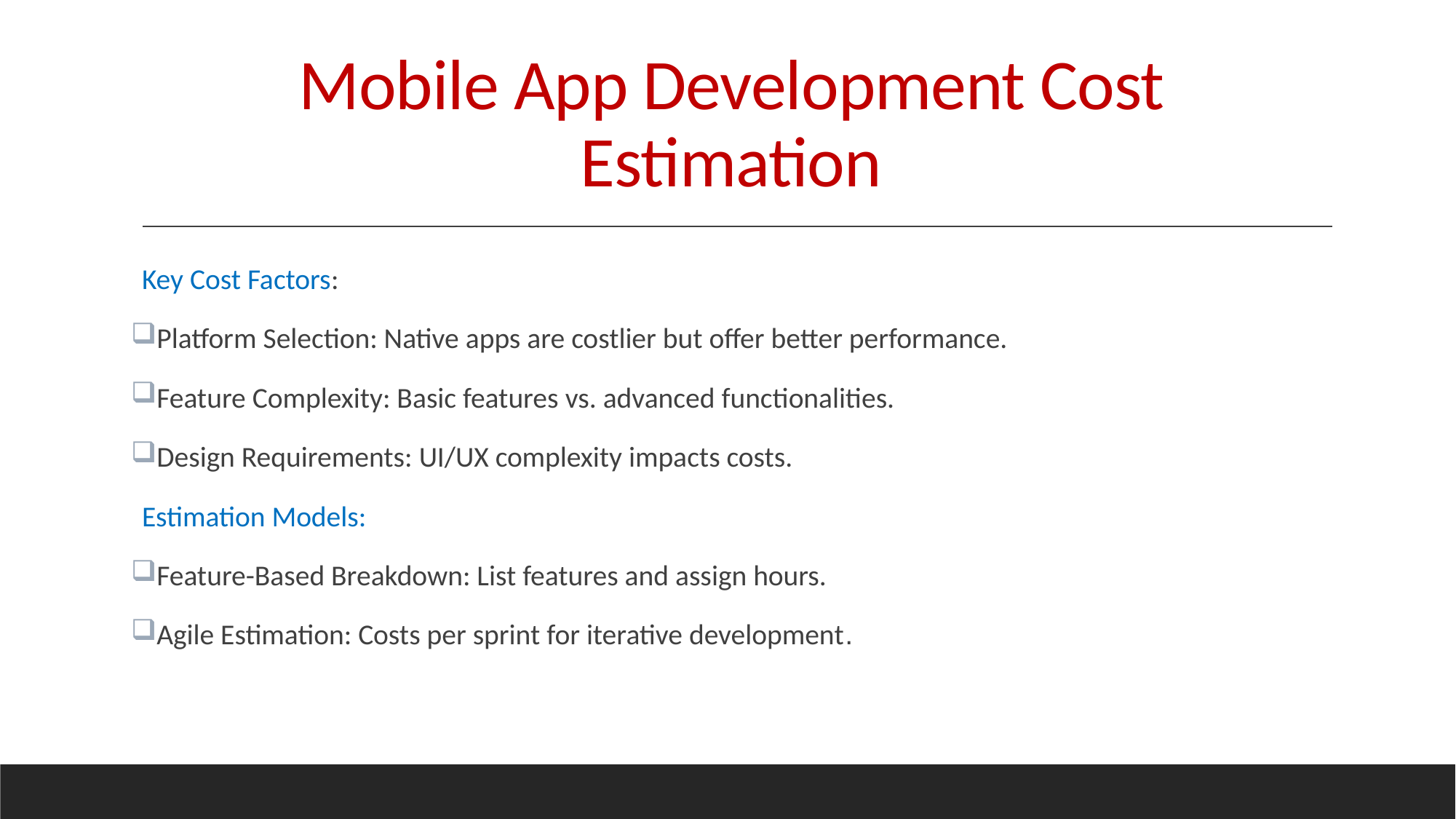

# Mobile App Development Cost Estimation
Key Cost Factors:
Platform Selection: Native apps are costlier but offer better performance.
Feature Complexity: Basic features vs. advanced functionalities.
Design Requirements: UI/UX complexity impacts costs.
Estimation Models:
Feature-Based Breakdown: List features and assign hours.
Agile Estimation: Costs per sprint for iterative development.